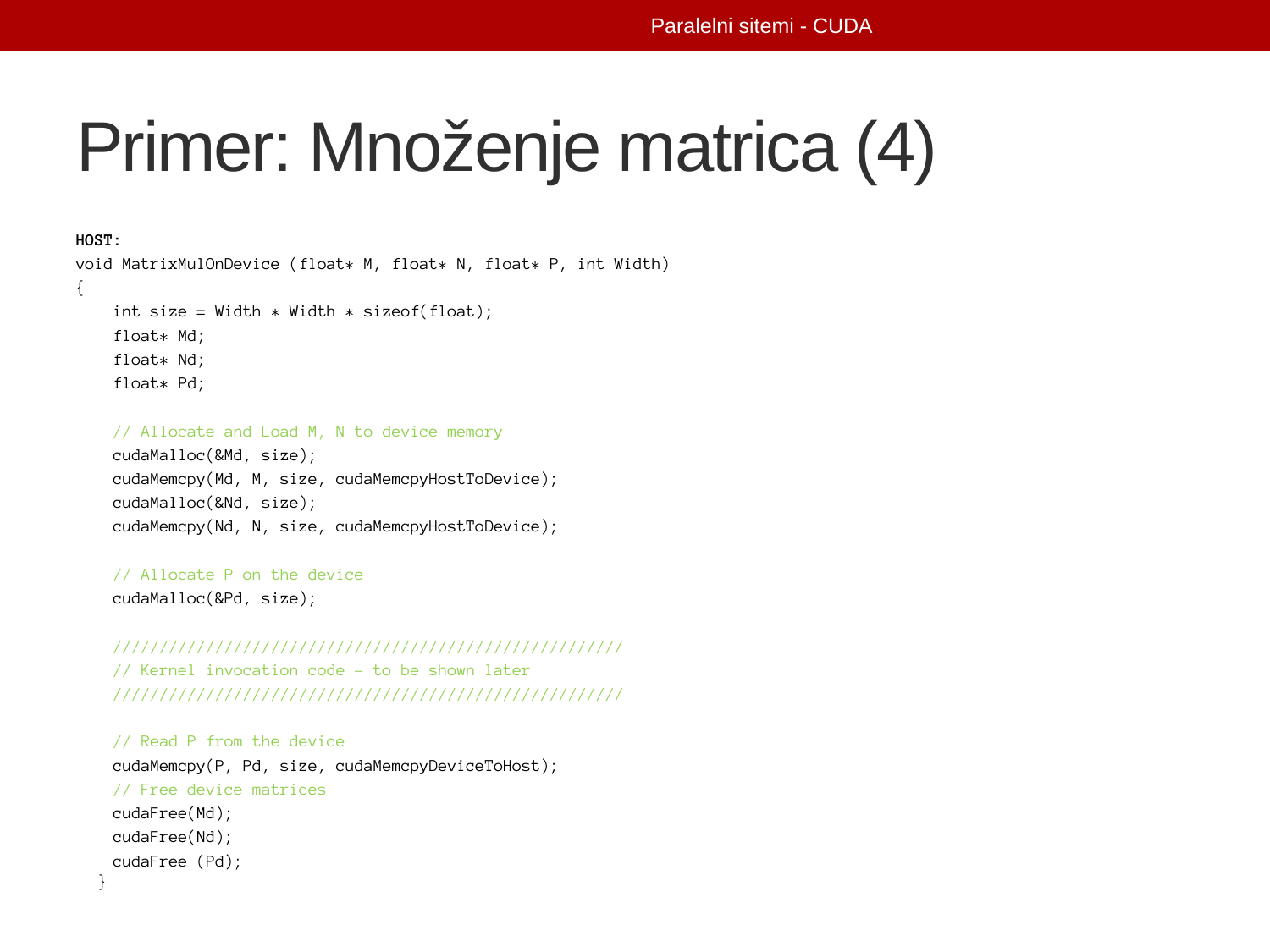

Paralelni sitemi - CUDA
# Primer: Množenje matrica (4)
HOST:
void MatrixMulOnDevice (float* M, float* N, float* P, int Width)
{
    int size = Width * Width * sizeof(float);
    float* Md;
    float* Nd;
    float* Pd;

    // Allocate and Load M, N to device memory
    cudaMalloc(&Md, size);
    cudaMemcpy(Md, M, size, cudaMemcpyHostToDevice);
    cudaMalloc(&Nd, size);
    cudaMemcpy(Nd, N, size, cudaMemcpyHostToDevice);

    // Allocate P on the device
    cudaMalloc(&Pd, size);

    ///////////////////////////////////////////////////////
    // Kernel invocation code – to be shown later
    ///////////////////////////////////////////////////////

    // Read P from the device
    cudaMemcpy(P, Pd, size, cudaMemcpyDeviceToHost);
    // Free device matrices
    cudaFree(Md);
    cudaFree(Nd);
    cudaFree (Pd);
}